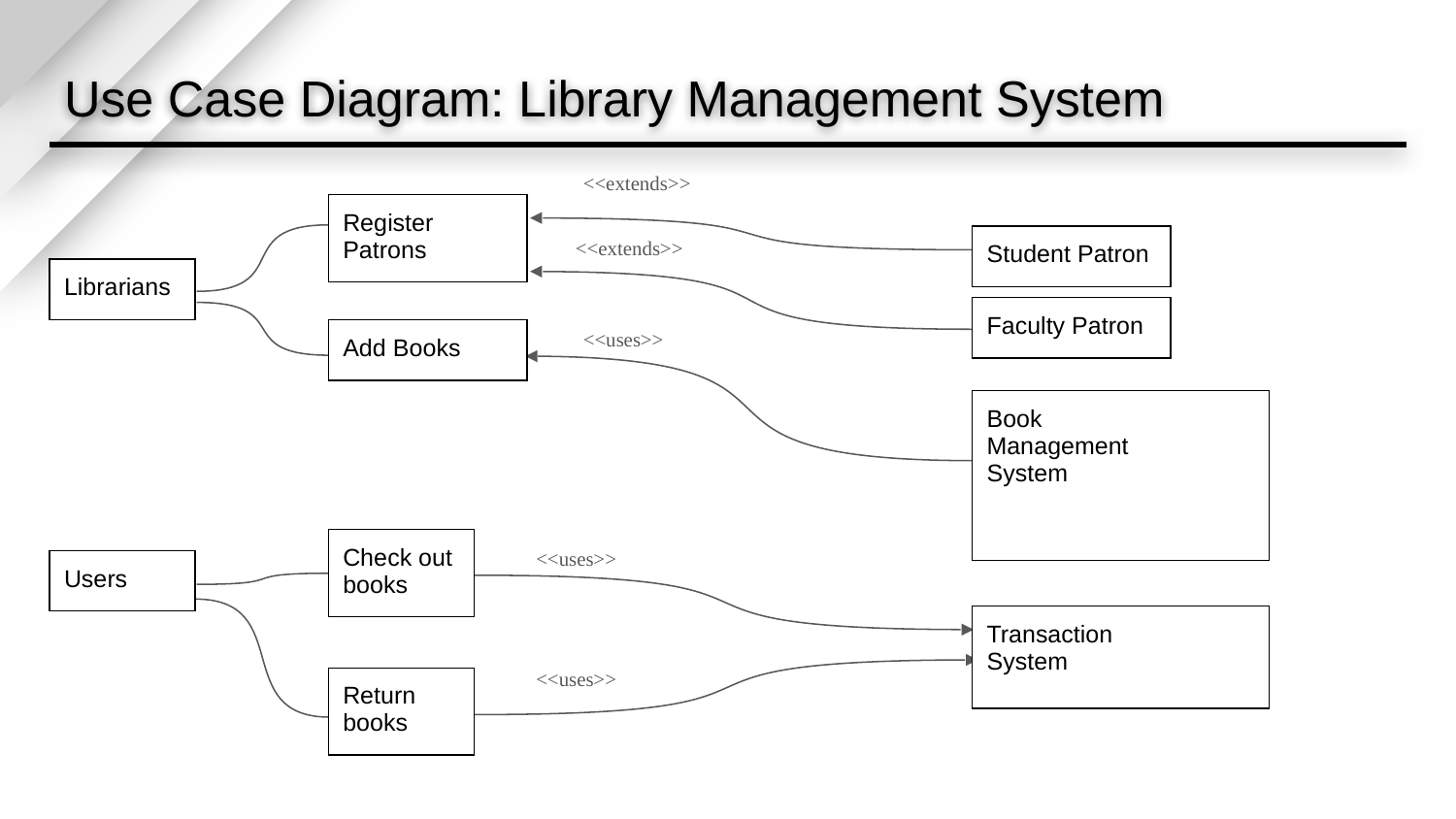

Use Case Diagram: Library Management System
<<extends>>
| Register Patrons |
| --- |
<<extends>>
| Student Patron |
| --- |
| Librarians |
| --- |
| Faculty Patron |
| --- |
<<uses>>
| Add Books |
| --- |
| Book Management System |
| --- |
| Check out books |
| --- |
<<uses>>
| Users |
| --- |
| Transaction System |
| --- |
<<uses>>
| Return books |
| --- |